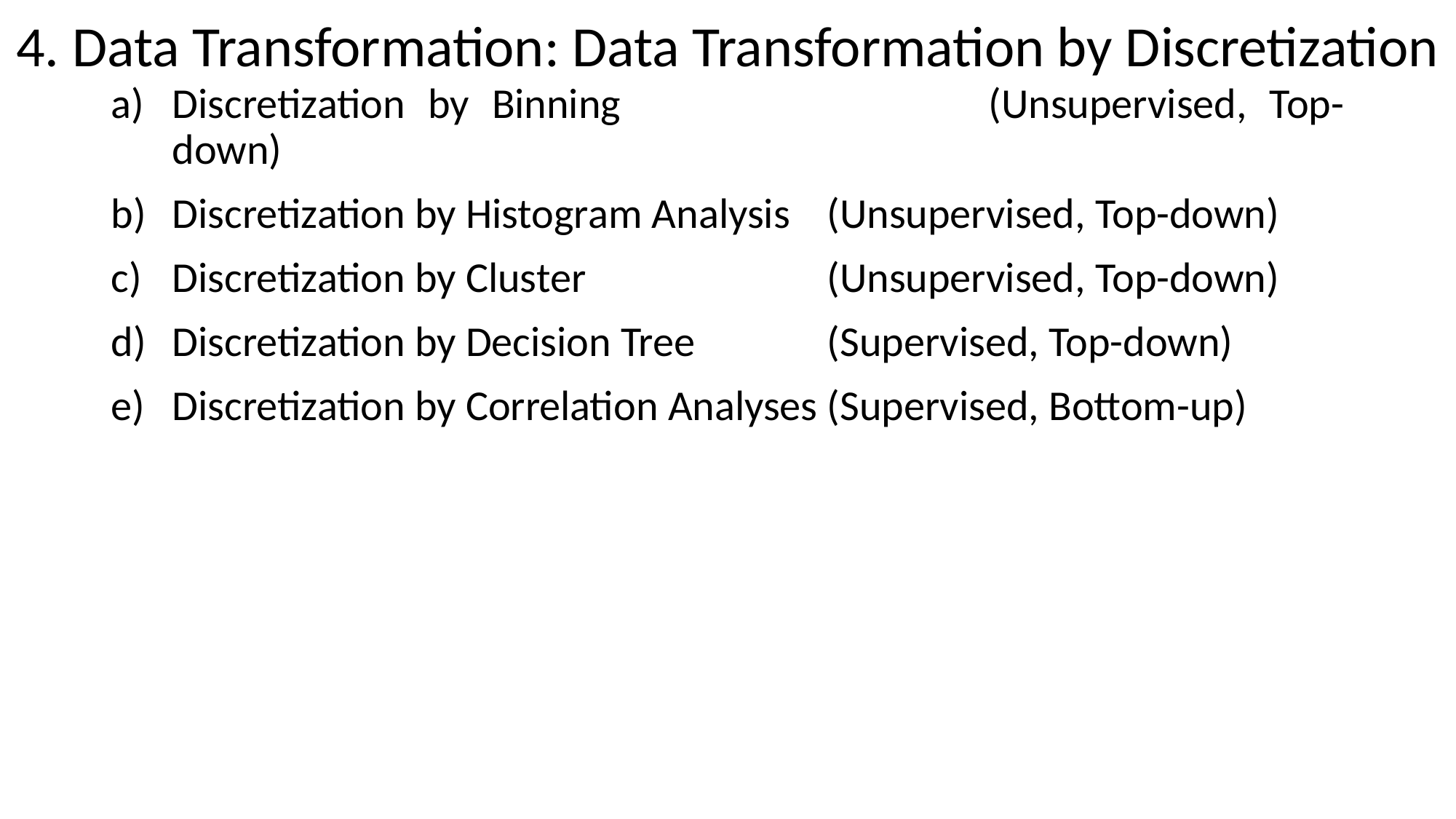

# 4. Data Transformation: Data Transformation by Discretization
Discretization by Binning  			(Unsupervised, Top-down)
Discretization by Histogram Analysis	(Unsupervised, Top-down)
Discretization by Cluster			(Unsupervised, Top-down)
Discretization by Decision Tree		(Supervised, Top-down)
Discretization by Correlation Analyses	(Supervised, Bottom-up)